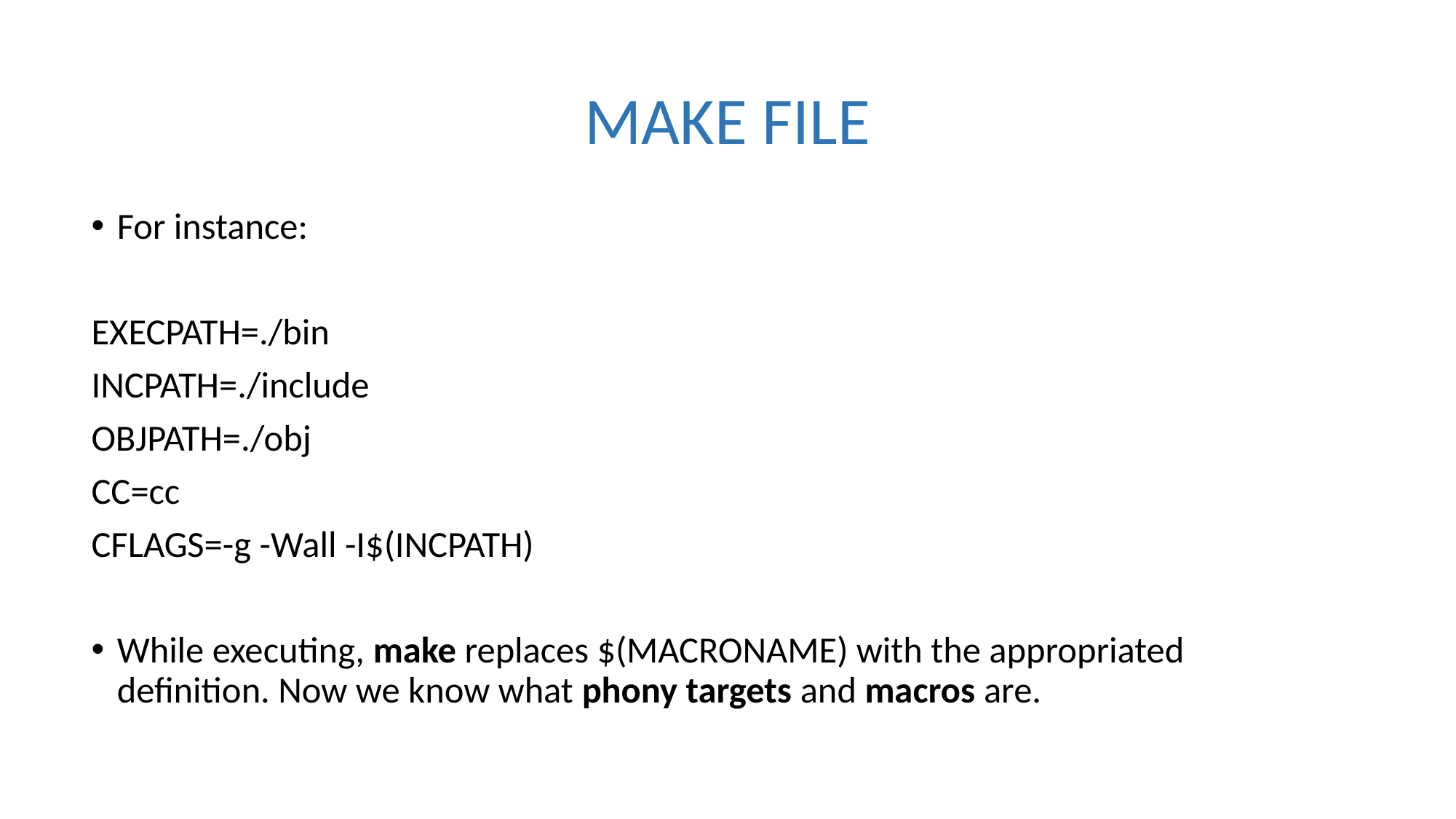

# MAKE FILE
For instance:

EXECPATH=./bin
INCPATH=./include
OBJPATH=./obj
CC=cc
CFLAGS=-g -Wall -I$(INCPATH)

While executing, make replaces $(MACRONAME) with the appropriated definition. Now we know what phony targets and macros are.